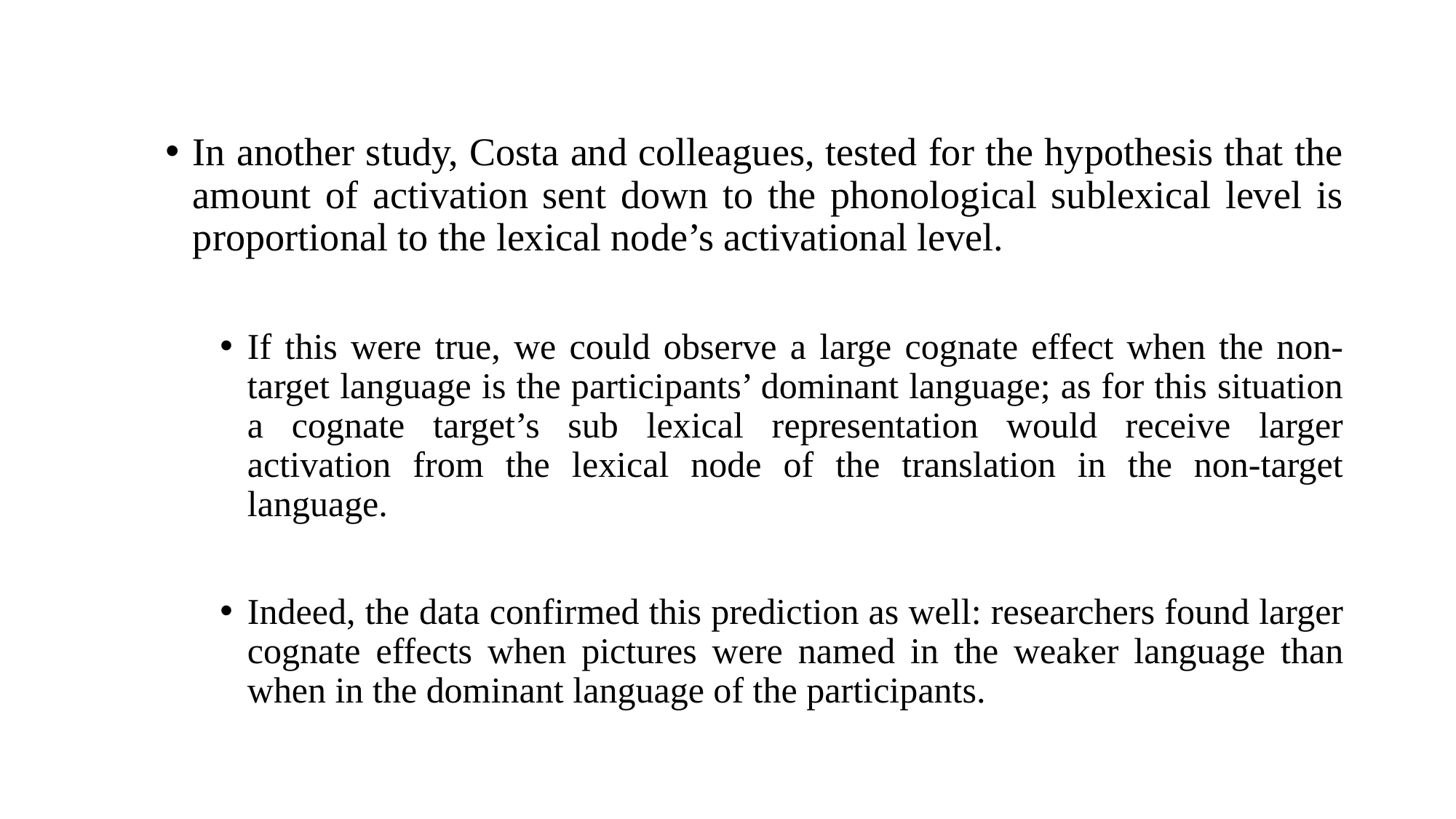

In another study, Costa and colleagues, tested for the hypothesis that the amount of activation sent down to the phonological sublexical level is proportional to the lexical node’s activational level.

If this were true, we could observe a large cognate effect when the non-target language is the participants’ dominant language; as for this situation a cognate target’s sub lexical representation would receive larger activation from the lexical node of the translation in the non-target language.

Indeed, the data confirmed this prediction as well: researchers found larger cognate effects when pictures were named in the weaker language than when in the dominant language of the participants.